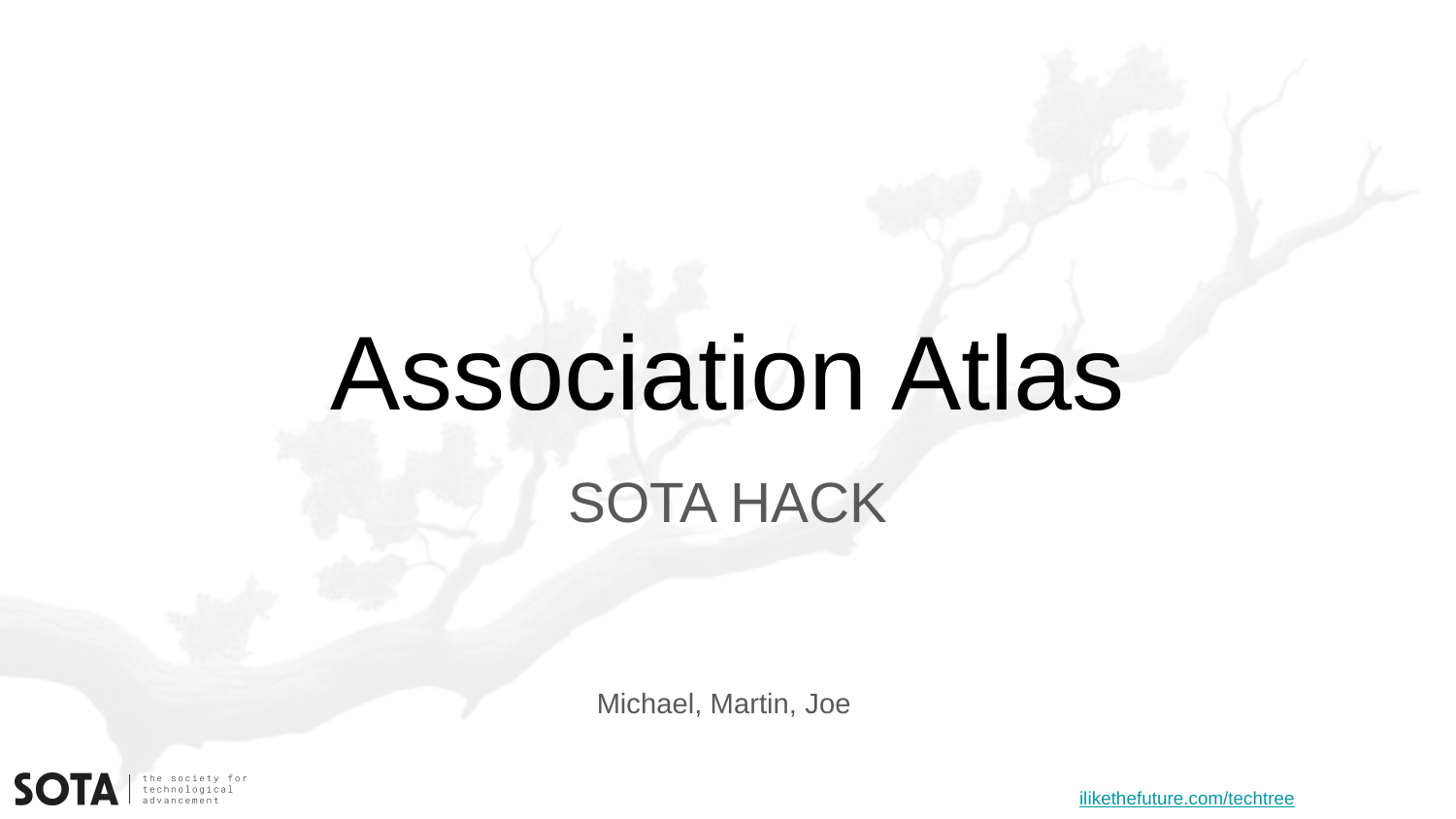

# Association Atlas
SOTA HACK
Michael, Martin, Joe